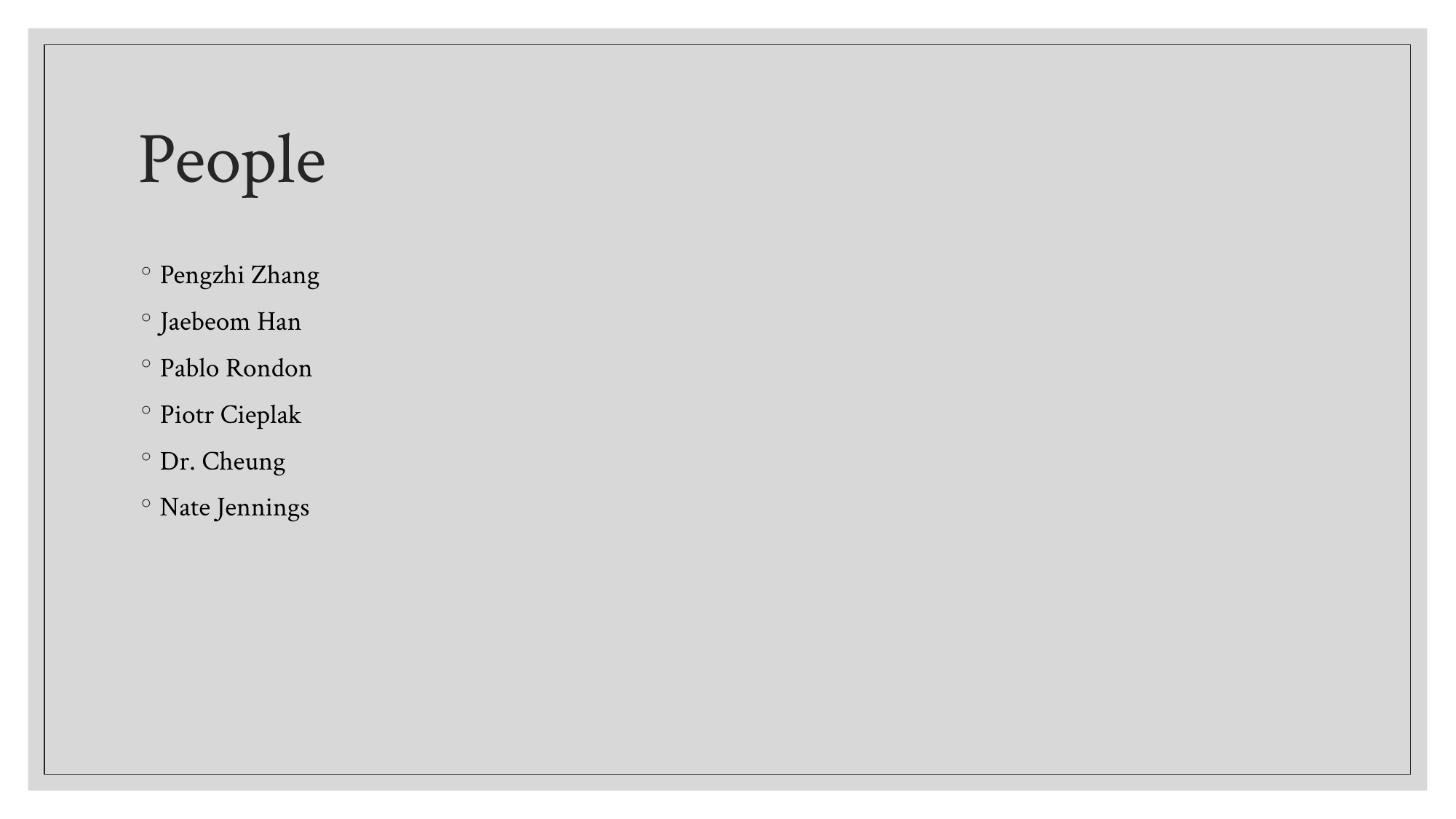

# People
Pengzhi Zhang
Jaebeom Han
Pablo Rondon
Piotr Cieplak
Dr. Cheung
Nate Jennings